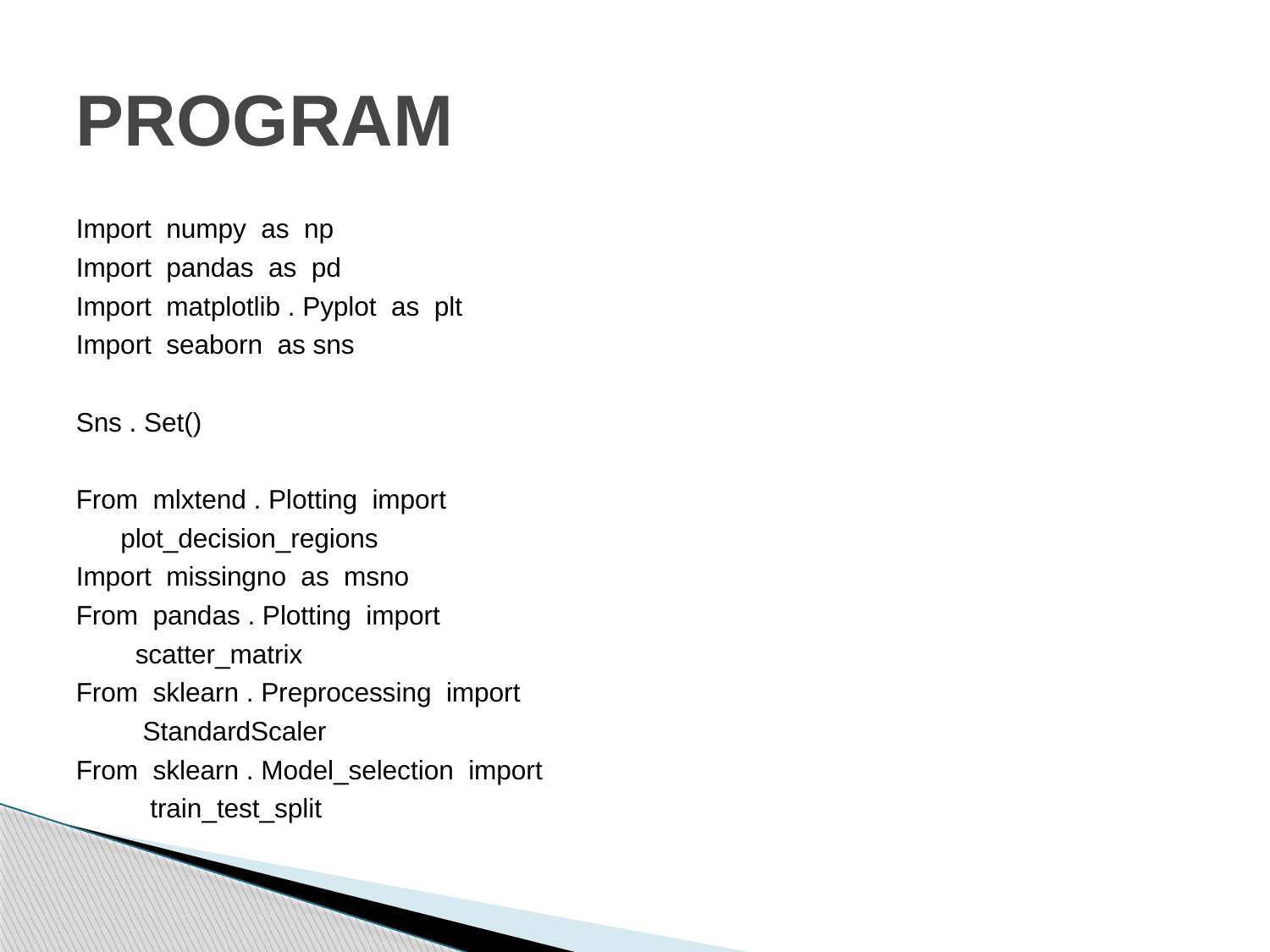

# PROGRAM
Import  numpy  as  np
Import  pandas  as  pd
Import  matplotlib . Pyplot  as  plt
Import  seaborn  as sns

Sns . Set()

From  mlxtend . Plotting  import
      plot_decision_regions
Import  missingno  as  msno
From  pandas . Plotting  import
        scatter_matrix
From  sklearn . Preprocessing  import
         StandardScaler
From  sklearn . Model_selection  import
          train_test_split